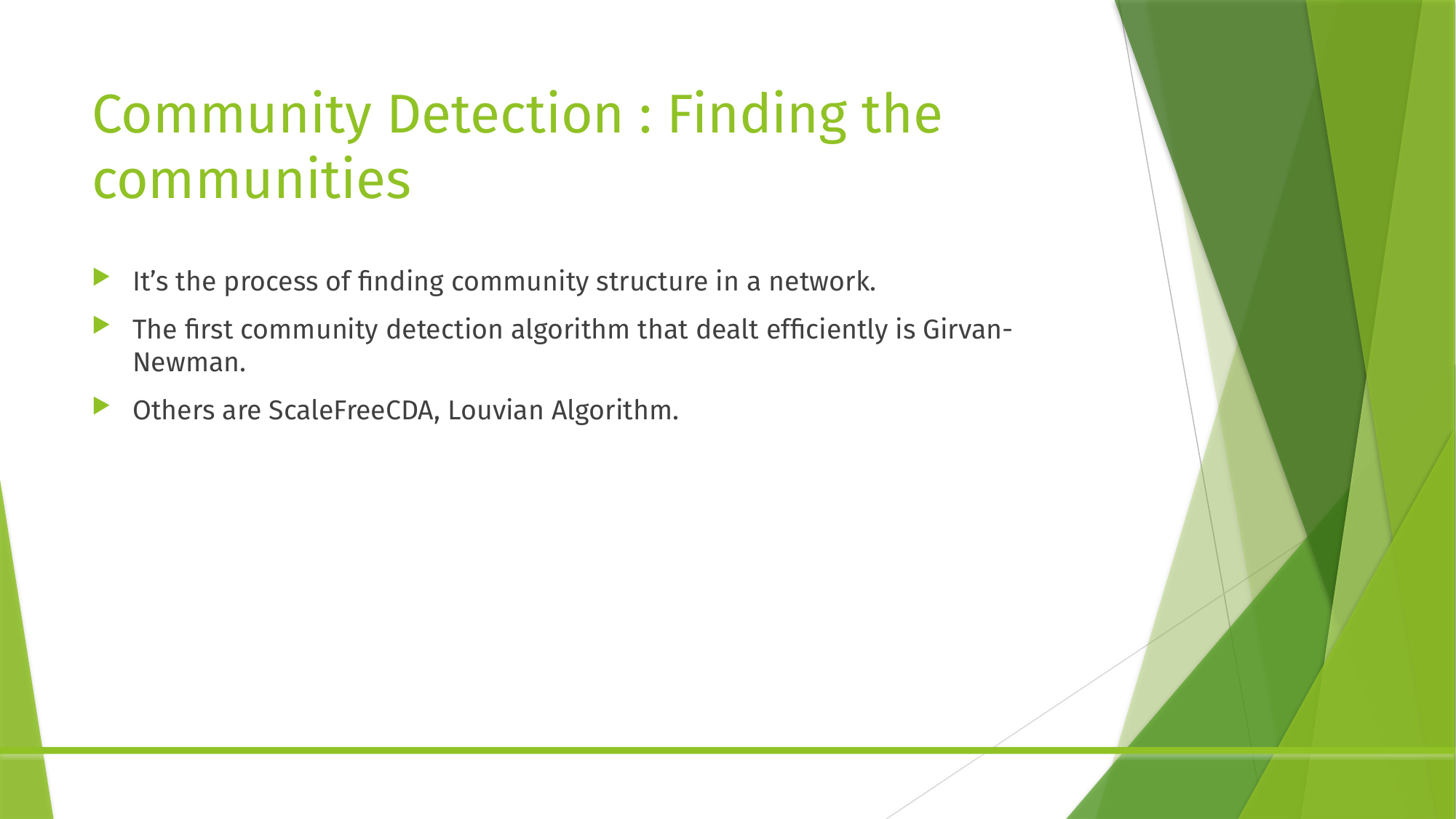

# Community Detection : Finding the communities
It’s the process of finding community structure in a network.
The first community detection algorithm that dealt efficiently is Girvan-Newman.
Others are ScaleFreeCDA, Louvian Algorithm.